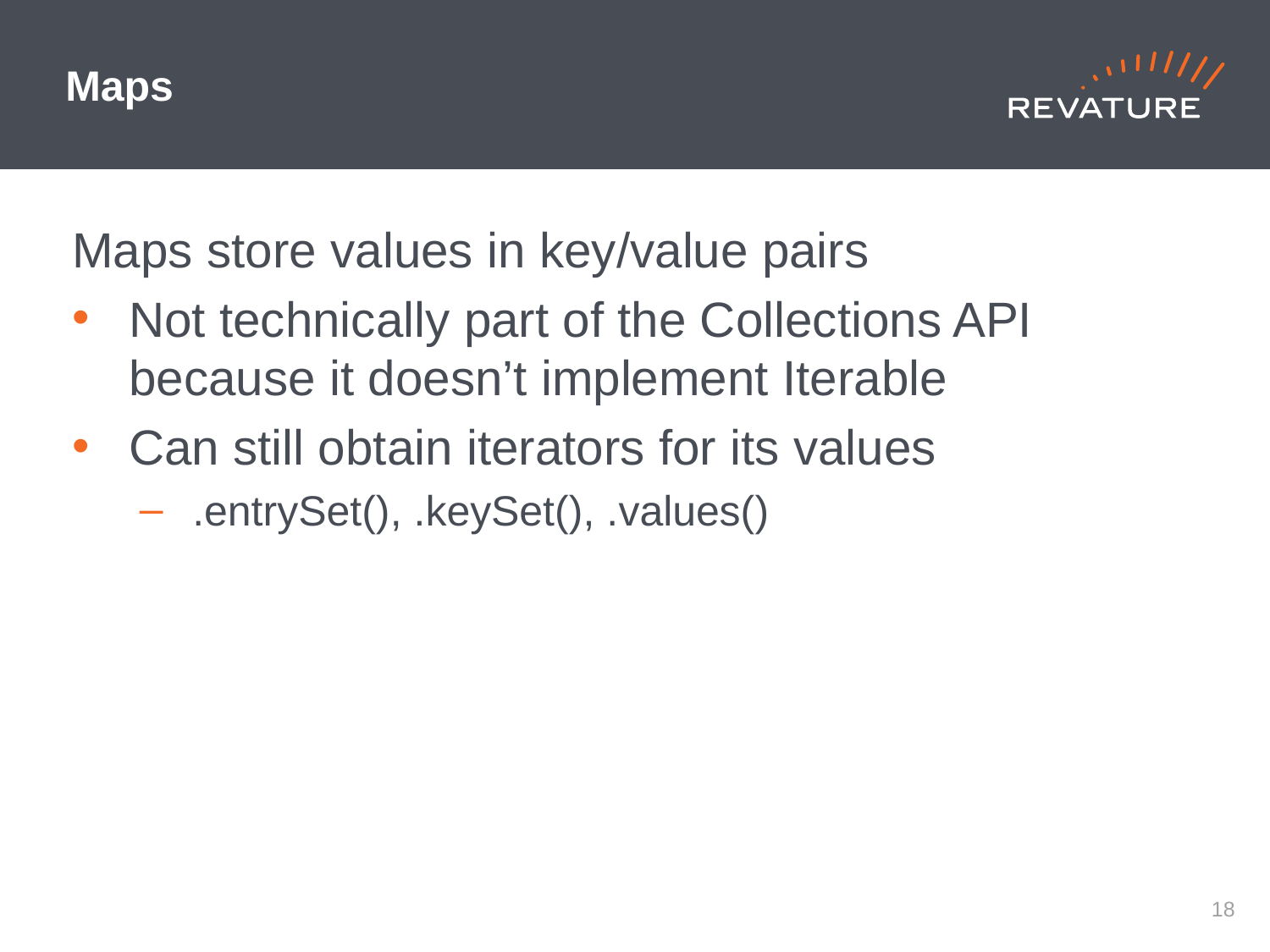

# Maps
Maps store values in key/value pairs
Not technically part of the Collections API because it doesn’t implement Iterable
Can still obtain iterators for its values
.entrySet(), .keySet(), .values()
18